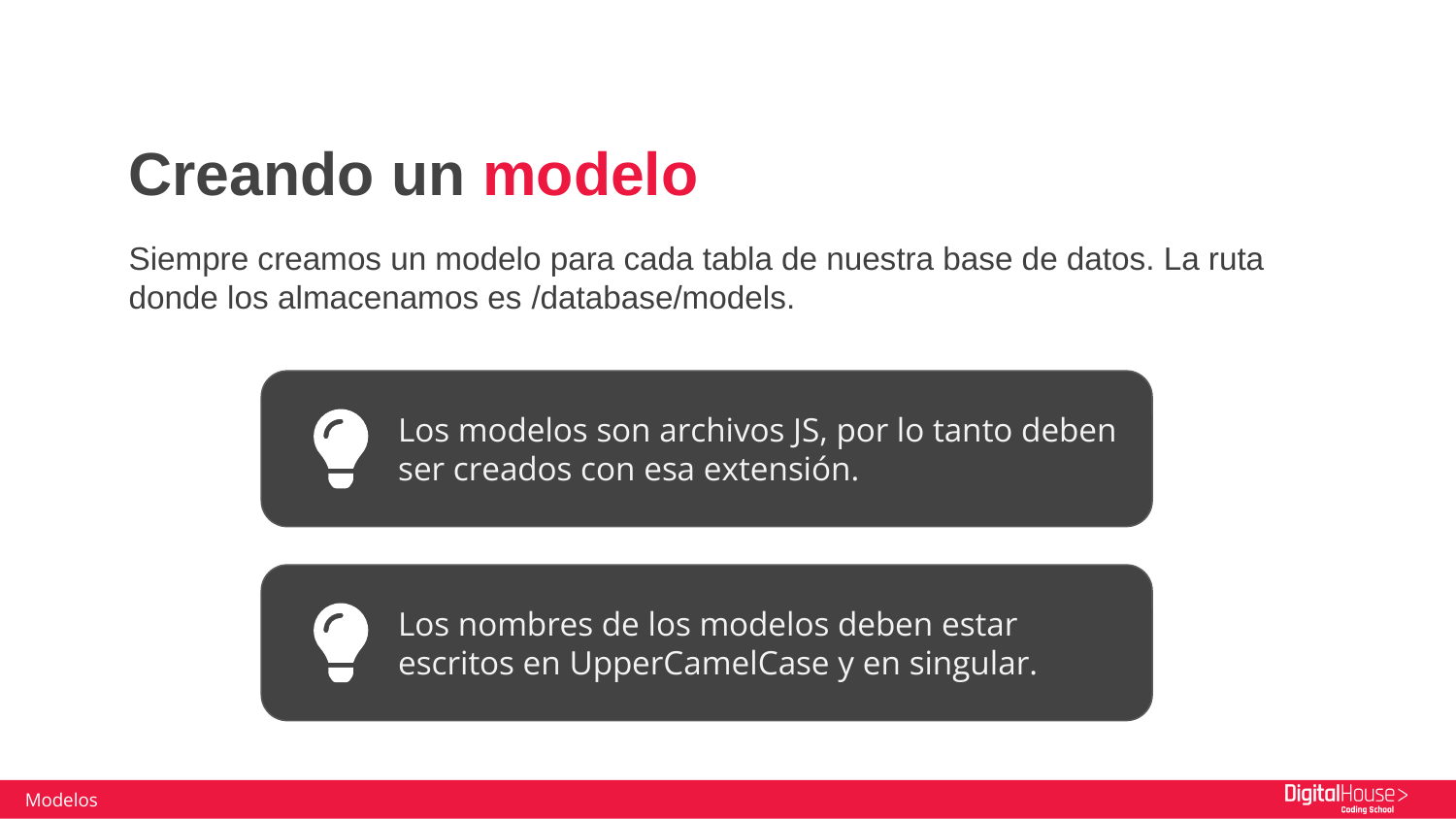

Creando un modelo
Siempre creamos un modelo para cada tabla de nuestra base de datos. La ruta donde los almacenamos es /database/models.
Los modelos son archivos JS, por lo tanto deben ser creados con esa extensión.

Los nombres de los modelos deben estar escritos en UpperCamelCase y en singular.